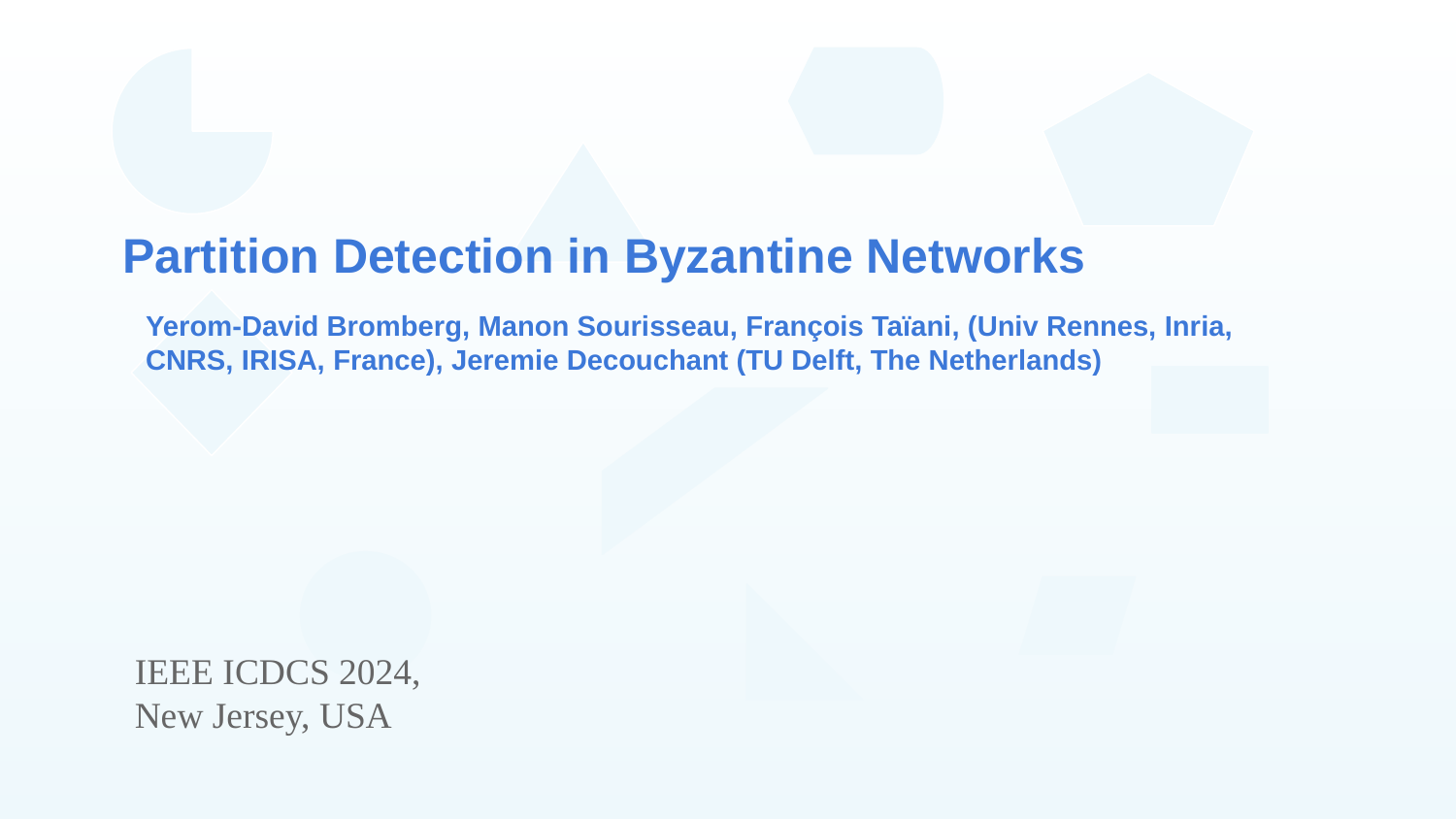

Partition Detection in Byzantine Networks

Yerom-David Bromberg, Manon Sourisseau, François Taïani, (Univ Rennes, Inria, CNRS, IRISA, France), Jeremie Decouchant (TU Delft, The Netherlands)

IEEE ICDCS 2024, New Jersey, USA